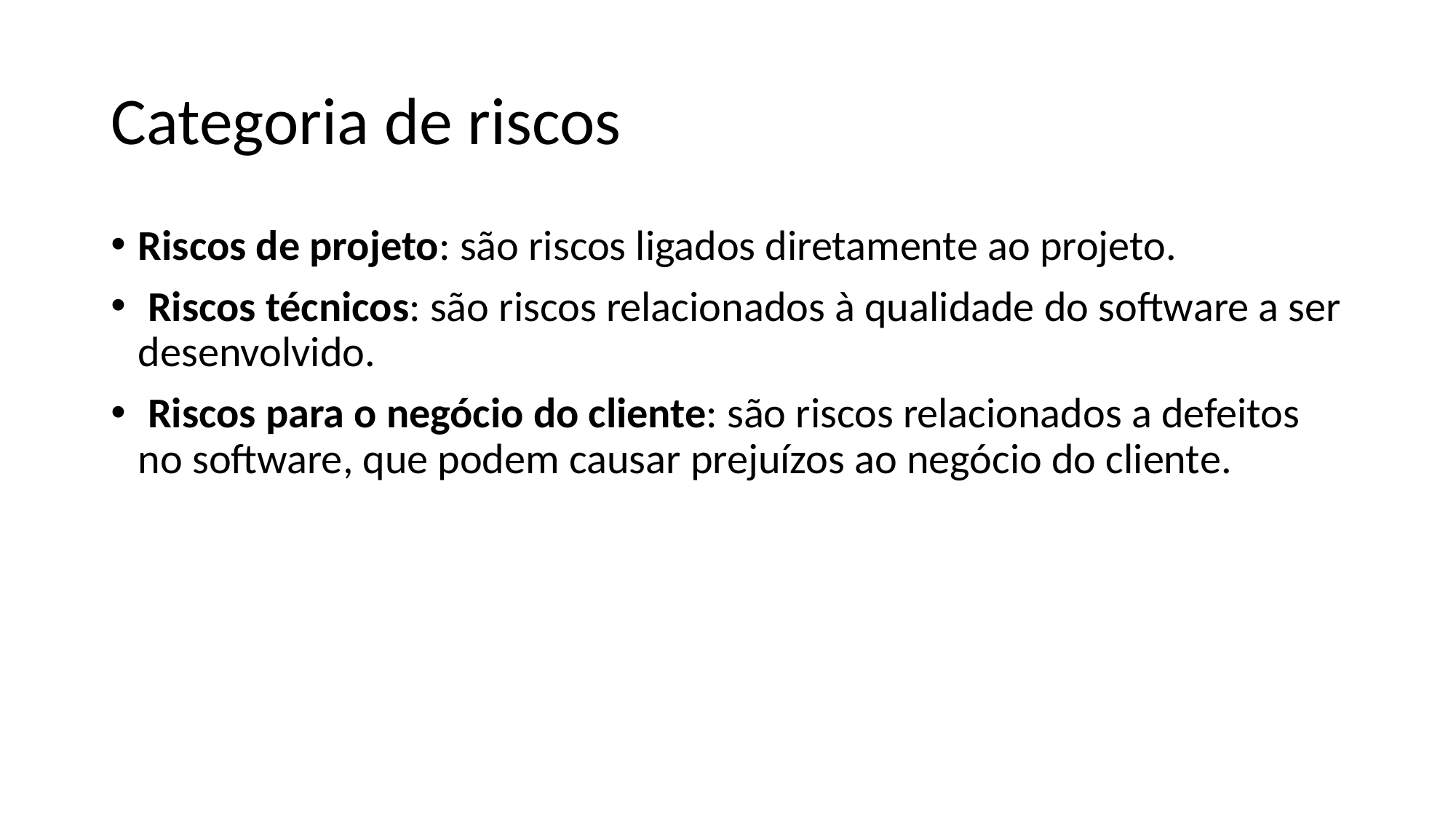

# Categoria de riscos
Riscos de projeto: são riscos ligados diretamente ao projeto.
 Riscos técnicos: são riscos relacionados à qualidade do software a ser desenvolvido.
 Riscos para o negócio do cliente: são riscos relacionados a defeitos no software, que podem causar prejuízos ao negócio do cliente.